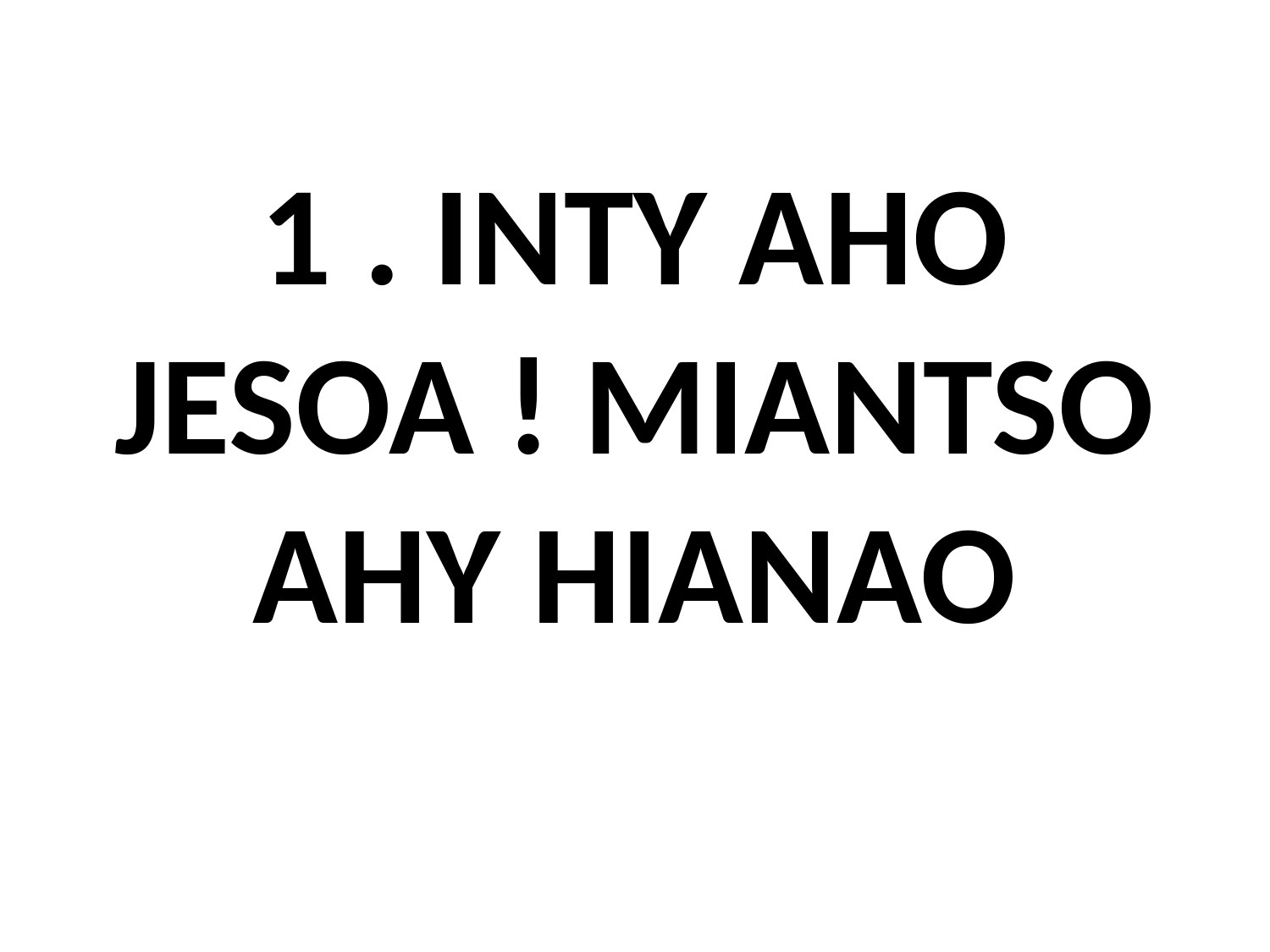

# 1 . INTY AHO JESOA ! MIANTSO AHY HIANAO